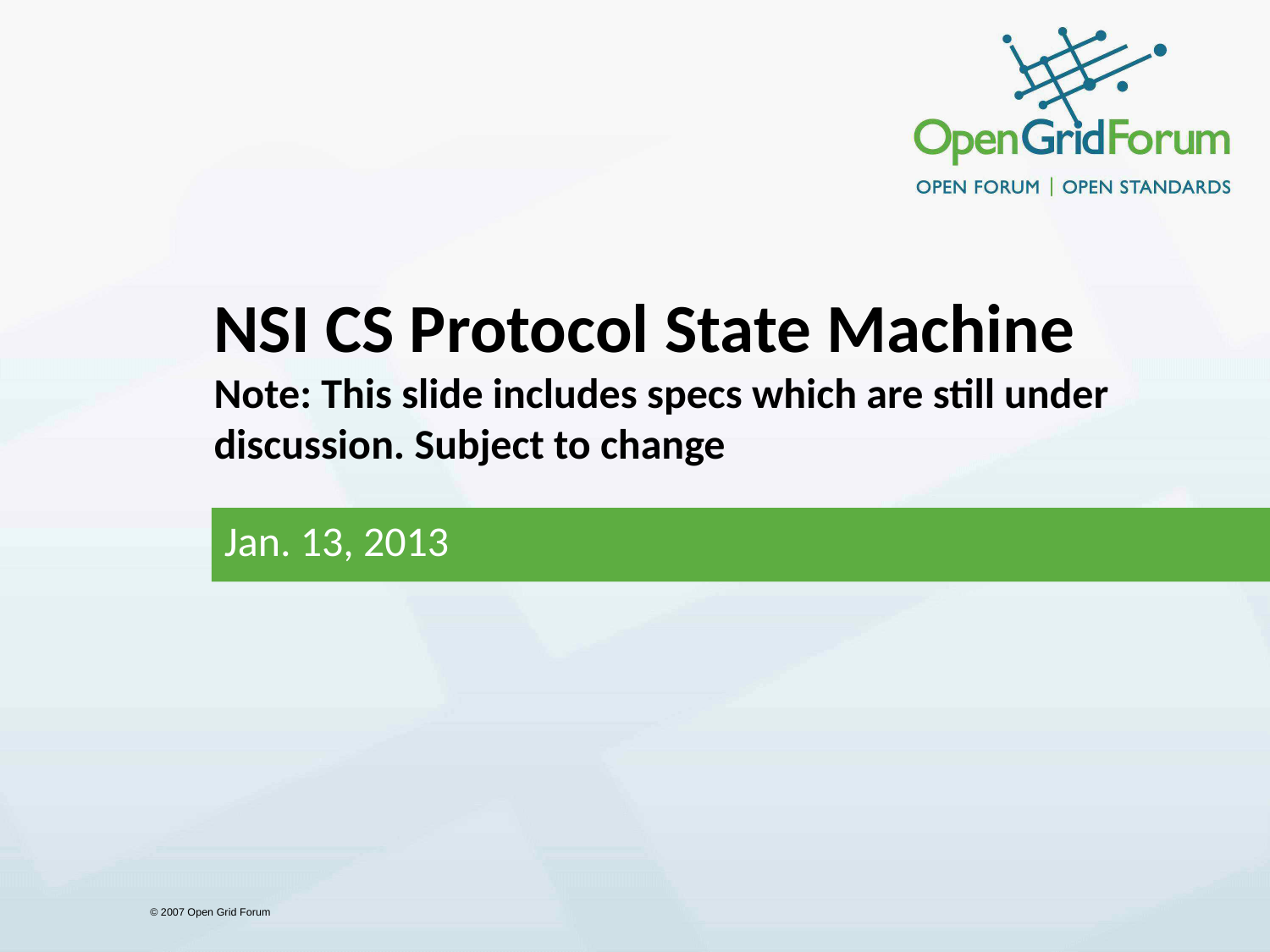

# NSI CS Protocol State Machine Note: This slide includes specs which are still under discussion. Subject to change
Jan. 13, 2013